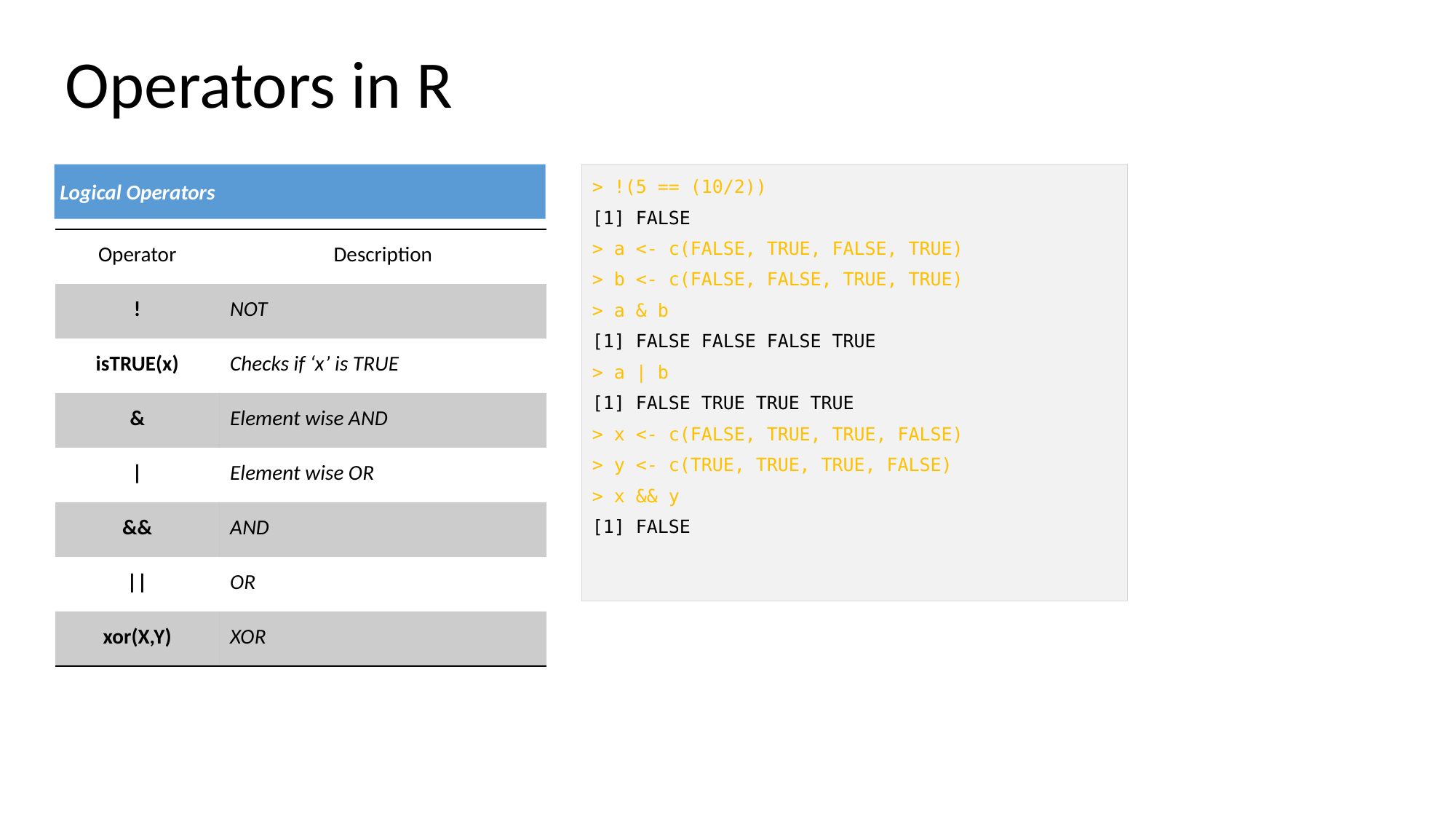

Operators in R
Logical Operators
> !(5 == (10/2))
[1] FALSE
> a <- c(FALSE, TRUE, FALSE, TRUE)
> b <- c(FALSE, FALSE, TRUE, TRUE)
> a & b
[1] FALSE FALSE FALSE TRUE
> a | b
[1] FALSE TRUE TRUE TRUE
> x <- c(FALSE, TRUE, TRUE, FALSE)
> y <- c(TRUE, TRUE, TRUE, FALSE)
> x && y
[1] FALSE
| Operator | Description |
| --- | --- |
| ! | NOT |
| isTRUE(x) | Checks if ‘x’ is TRUE |
| & | Element wise AND |
| | | Element wise OR |
| && | AND |
| || | OR |
| xor(X,Y) | XOR |